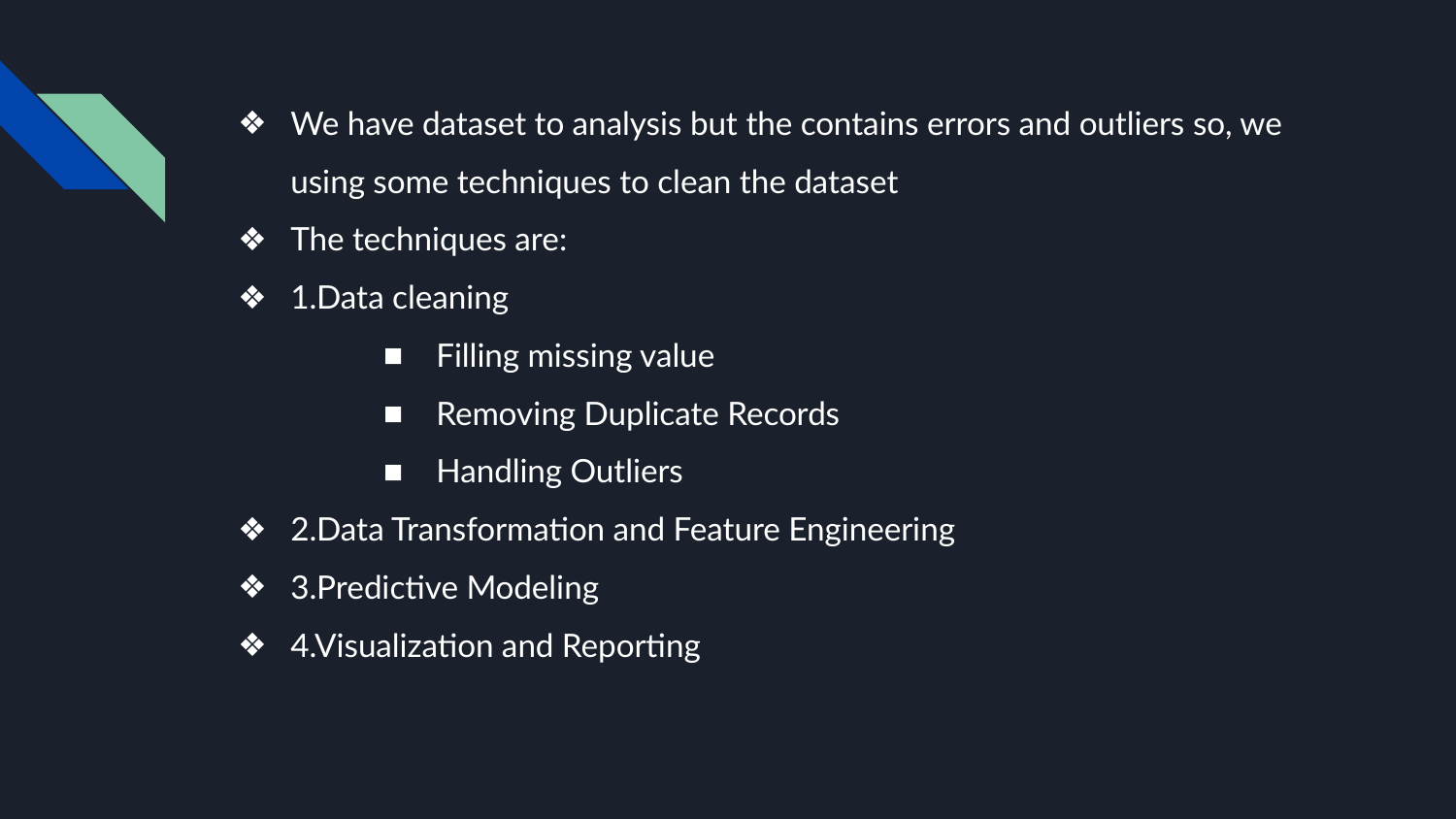

We have dataset to analysis but the contains errors and outliers so, we using some techniques to clean the dataset
The techniques are:
1.Data cleaning
Filling missing value
Removing Duplicate Records
Handling Outliers
2.Data Transformation and Feature Engineering
3.Predictive Modeling
4.Visualization and Reporting